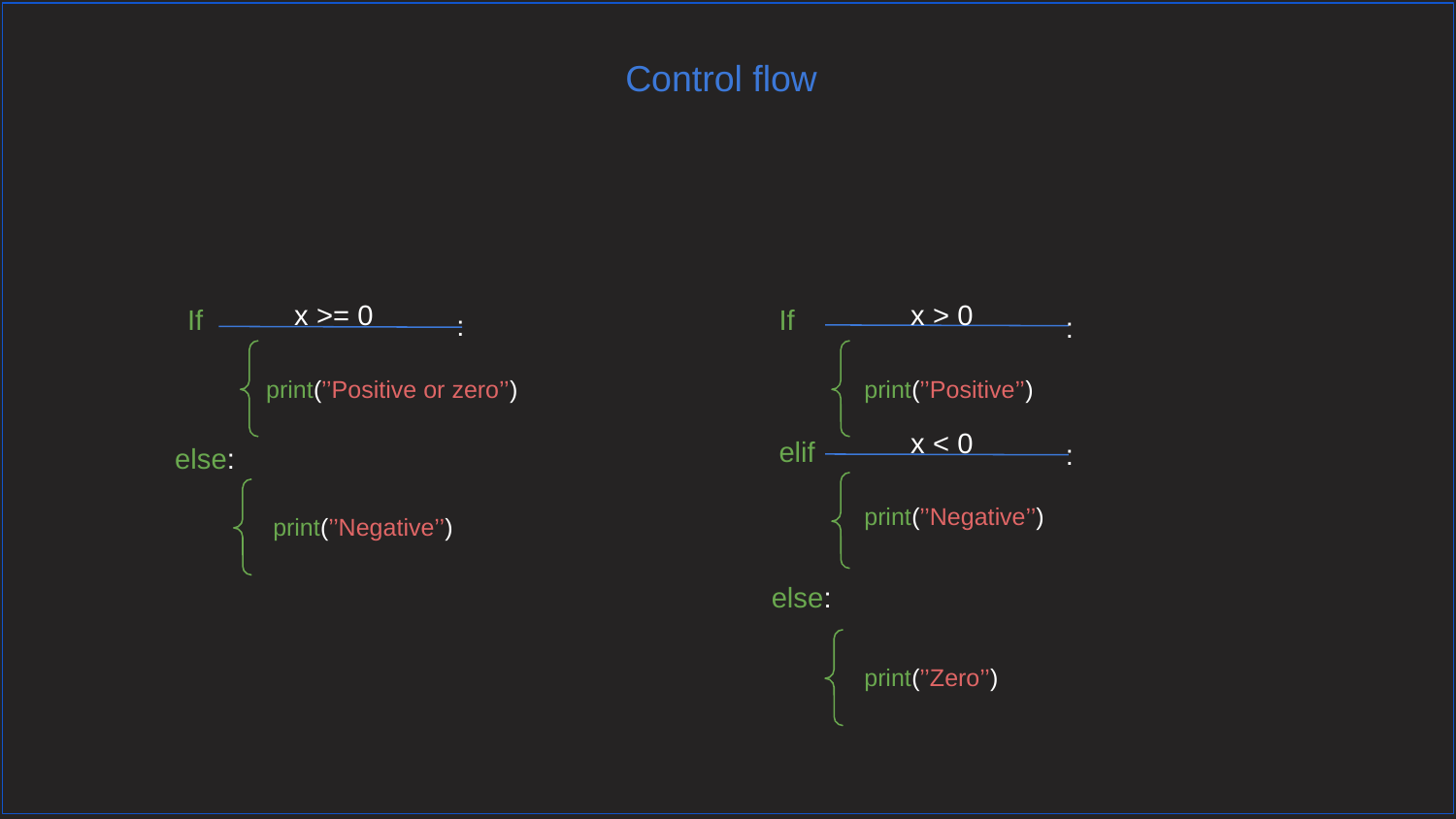

# Control flow
x >= 0
x > 0
If
If
:
:

print(’’Positive or zero’’)
print(’’Positive’’)
x < 0
elif
:
else:

print(’’Negative’’)
print(’’Negative’’)
else:

print(’’Zero’’)